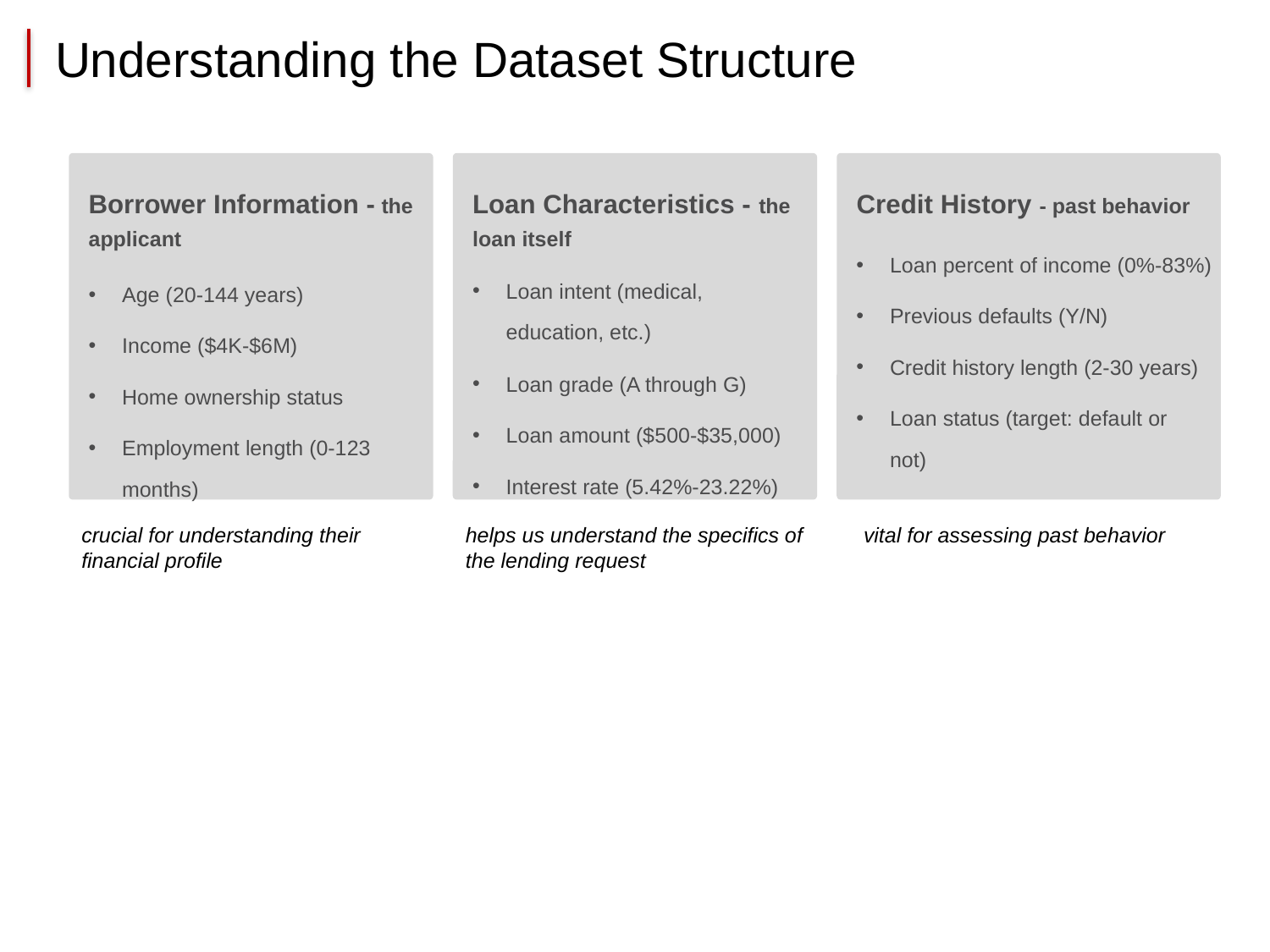

Understanding the Dataset Structure

Borrower Information - the applicant
Loan Characteristics - the loan itself
Credit History - past behavior
Loan percent of income (0%-83%)
Loan intent (medical, education, etc.)
Age (20-144 years)
Previous defaults (Y/N)
Income ($4K-$6M)
Credit history length (2-30 years)
Loan grade (A through G)
Home ownership status
Loan status (target: default or not)
Loan amount ($500-$35,000)
Employment length (0-123 months)
Interest rate (5.42%-23.22%)
crucial for understanding their financial profile
helps us understand the specifics of the lending request
vital for assessing past behavior